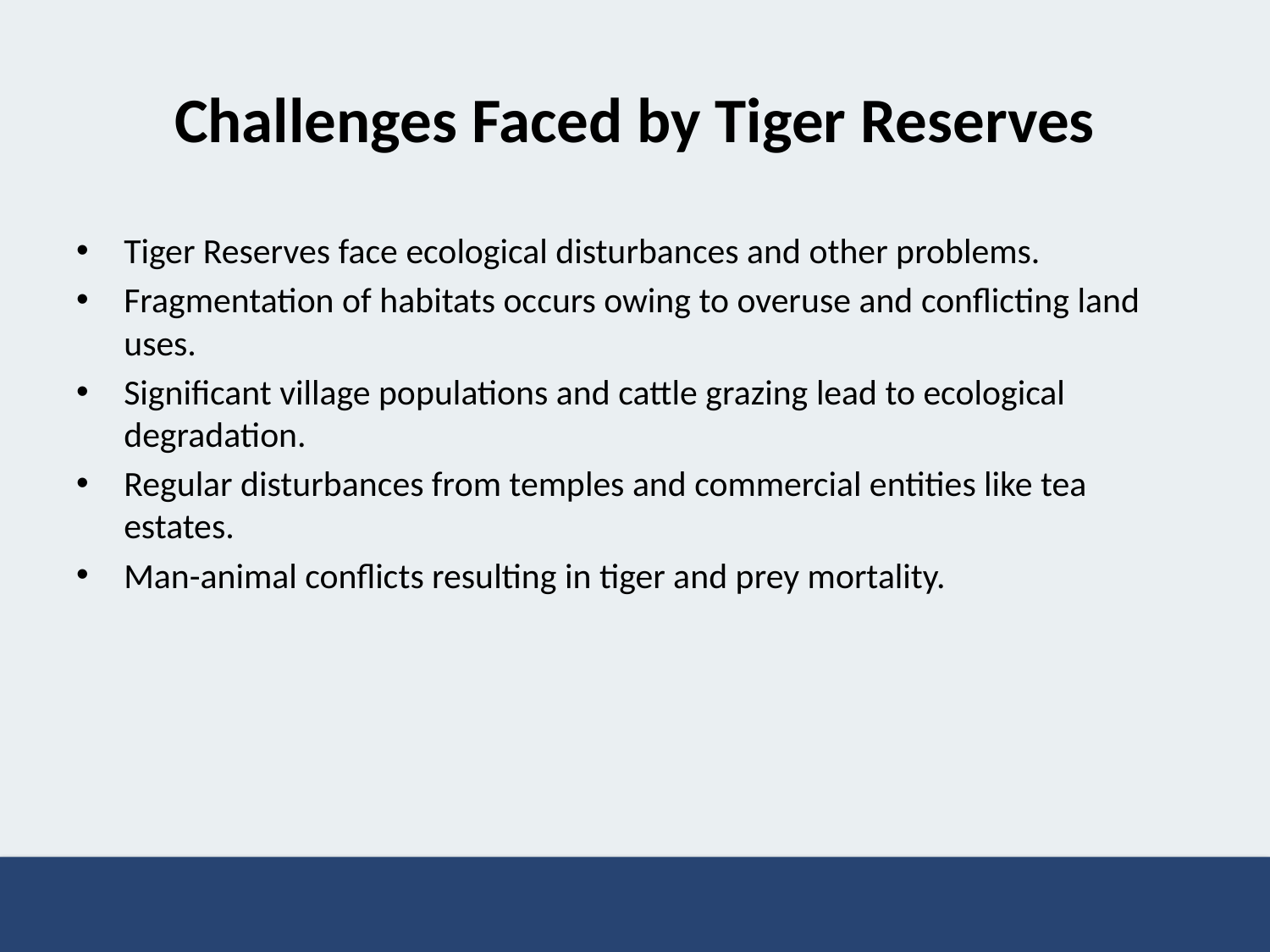

# Challenges Faced by Tiger Reserves
Tiger Reserves face ecological disturbances and other problems.
Fragmentation of habitats occurs owing to overuse and conflicting land uses.
Significant village populations and cattle grazing lead to ecological degradation.
Regular disturbances from temples and commercial entities like tea estates.
Man-animal conflicts resulting in tiger and prey mortality.